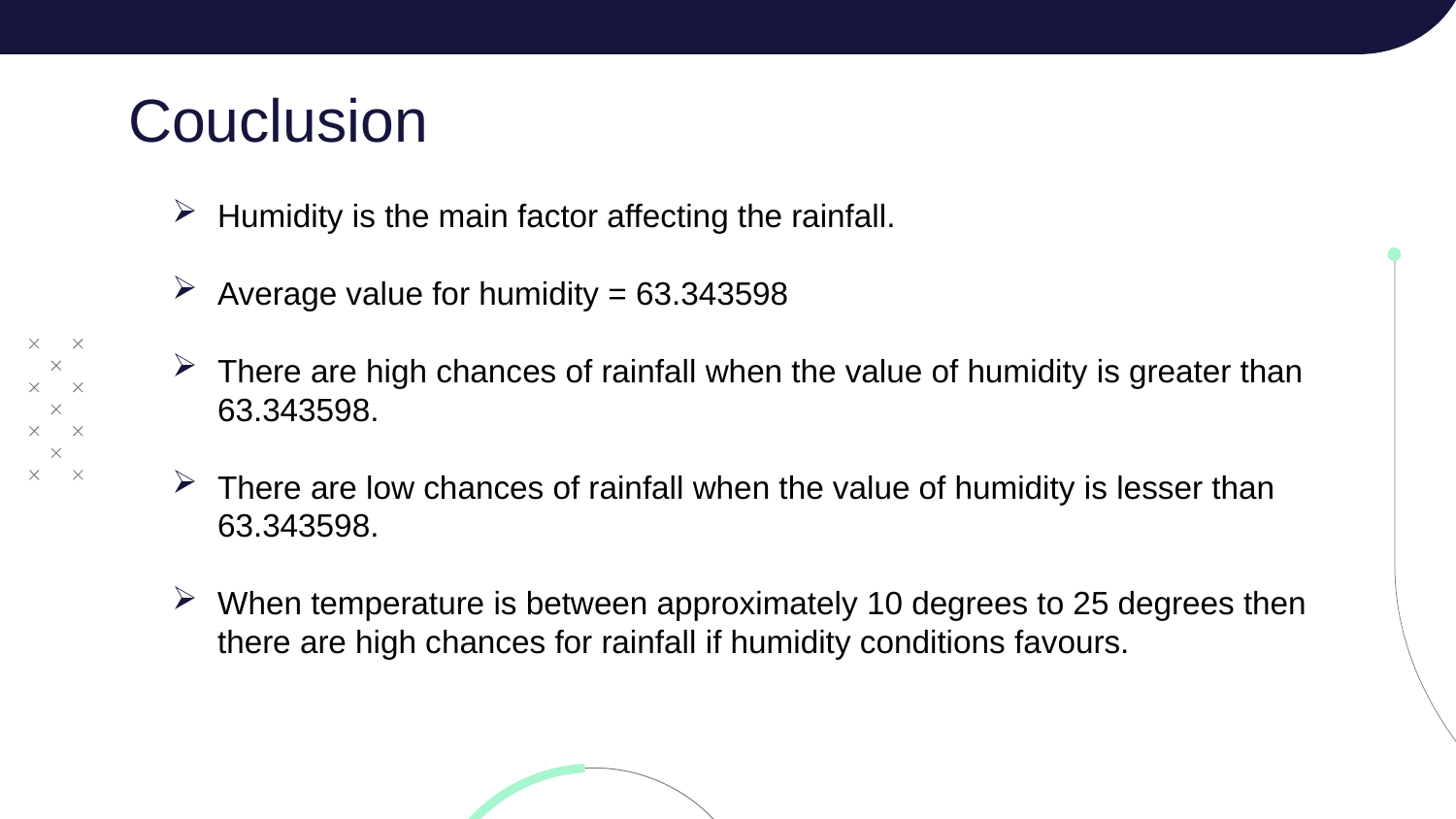

# Couclusion
Humidity is the main factor affecting the rainfall.

Average value for humidity = 63.343598

There are high chances of rainfall when the value of humidity is greater than  63.343598.

There are low chances of rainfall when the value of humidity is lesser than  63.343598.

When temperature is between approximately 10 degrees to 25 degrees then there are high chances for rainfall if humidity conditions favours.